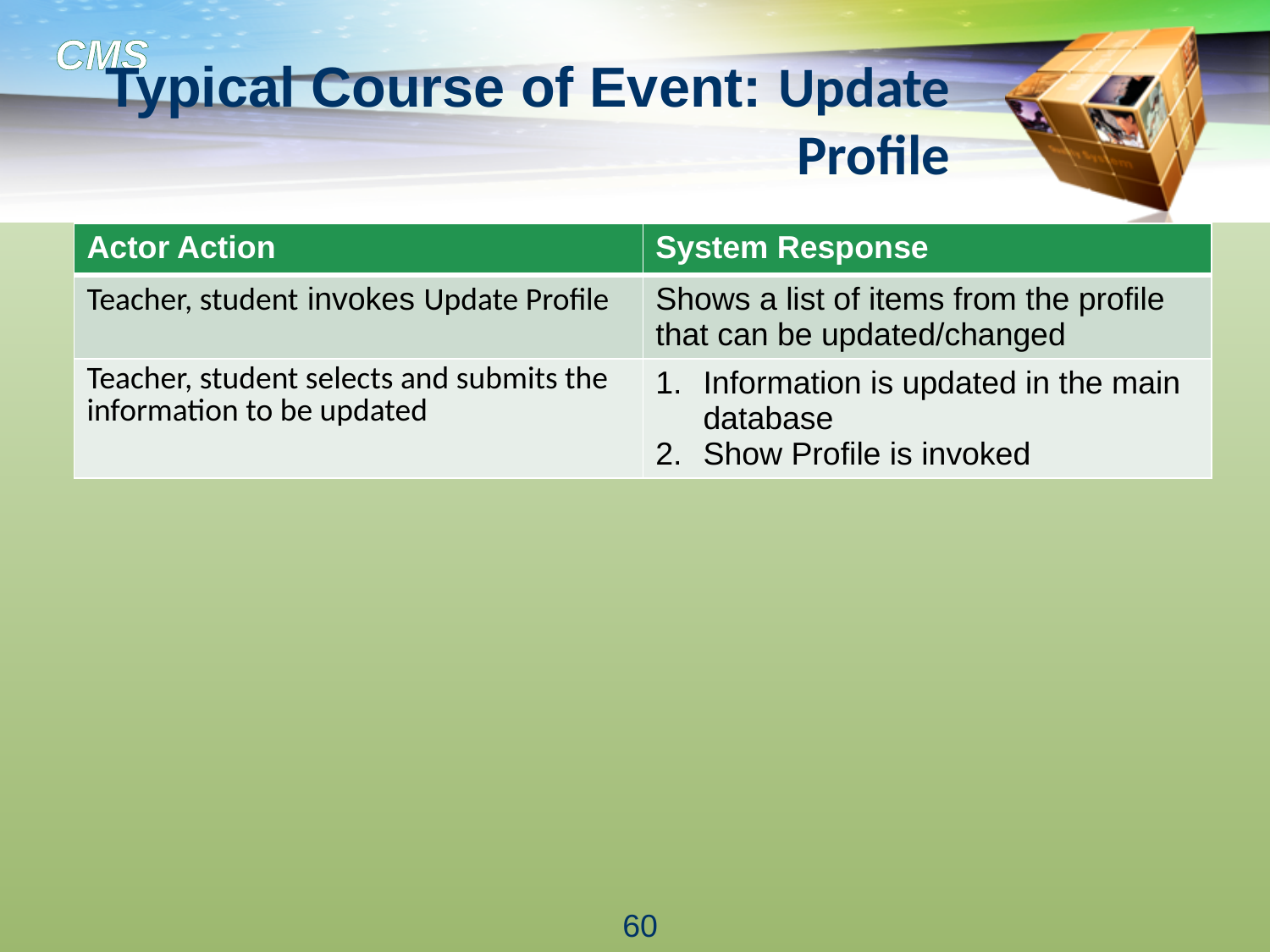

# Typical Course of Event: Update Profile
| Actor Action | System Response |
| --- | --- |
| Teacher, student invokes Update Profile | Shows a list of items from the profile that can be updated/changed |
| Teacher, student selects and submits the information to be updated | Information is updated in the main database Show Profile is invoked |
60